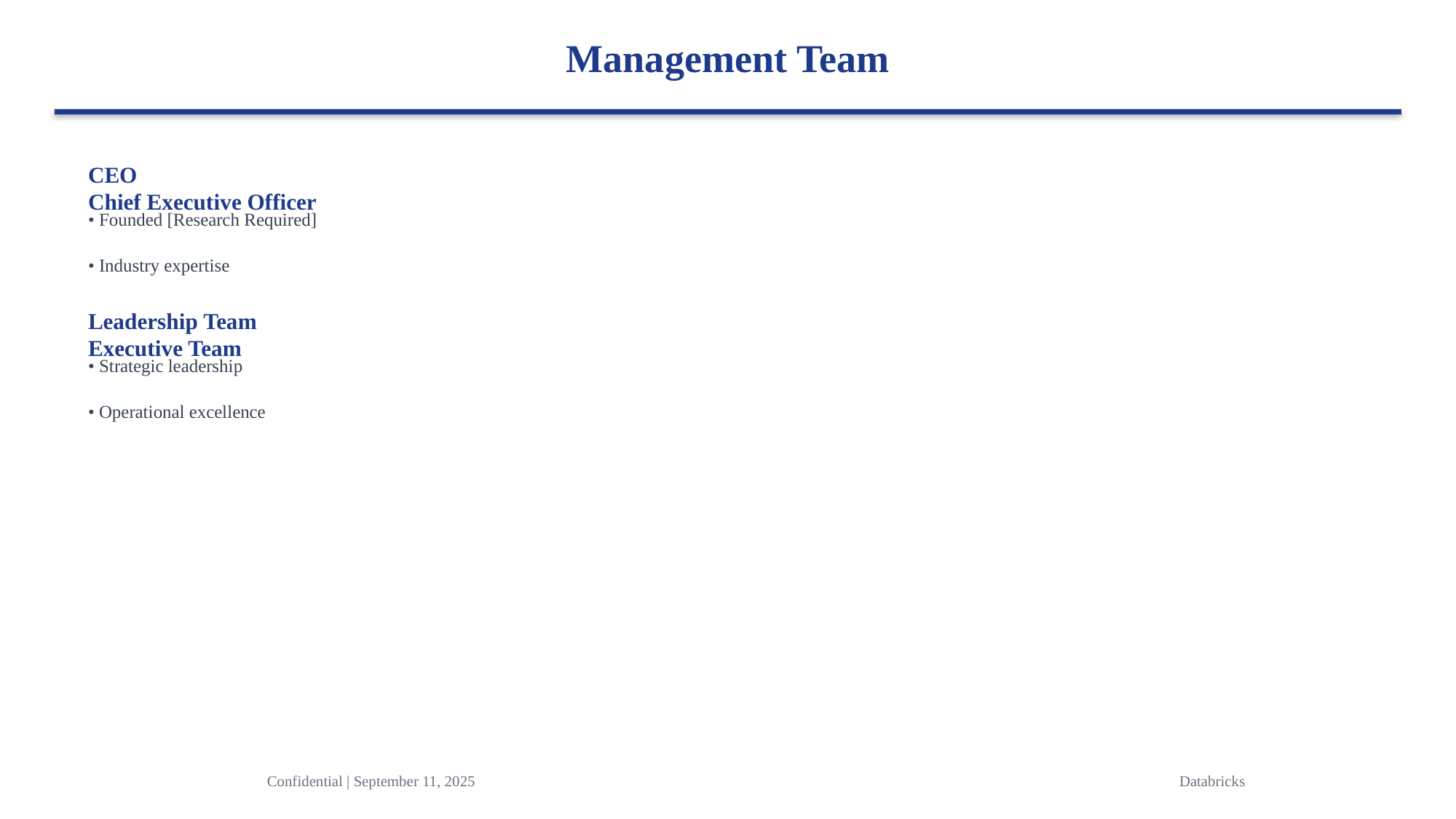

Management Team

CEO
Chief Executive Officer
• Founded [Research Required]
• Industry expertise
Leadership Team
Executive Team
• Strategic leadership
• Operational excellence
Confidential | September 11, 2025
Databricks